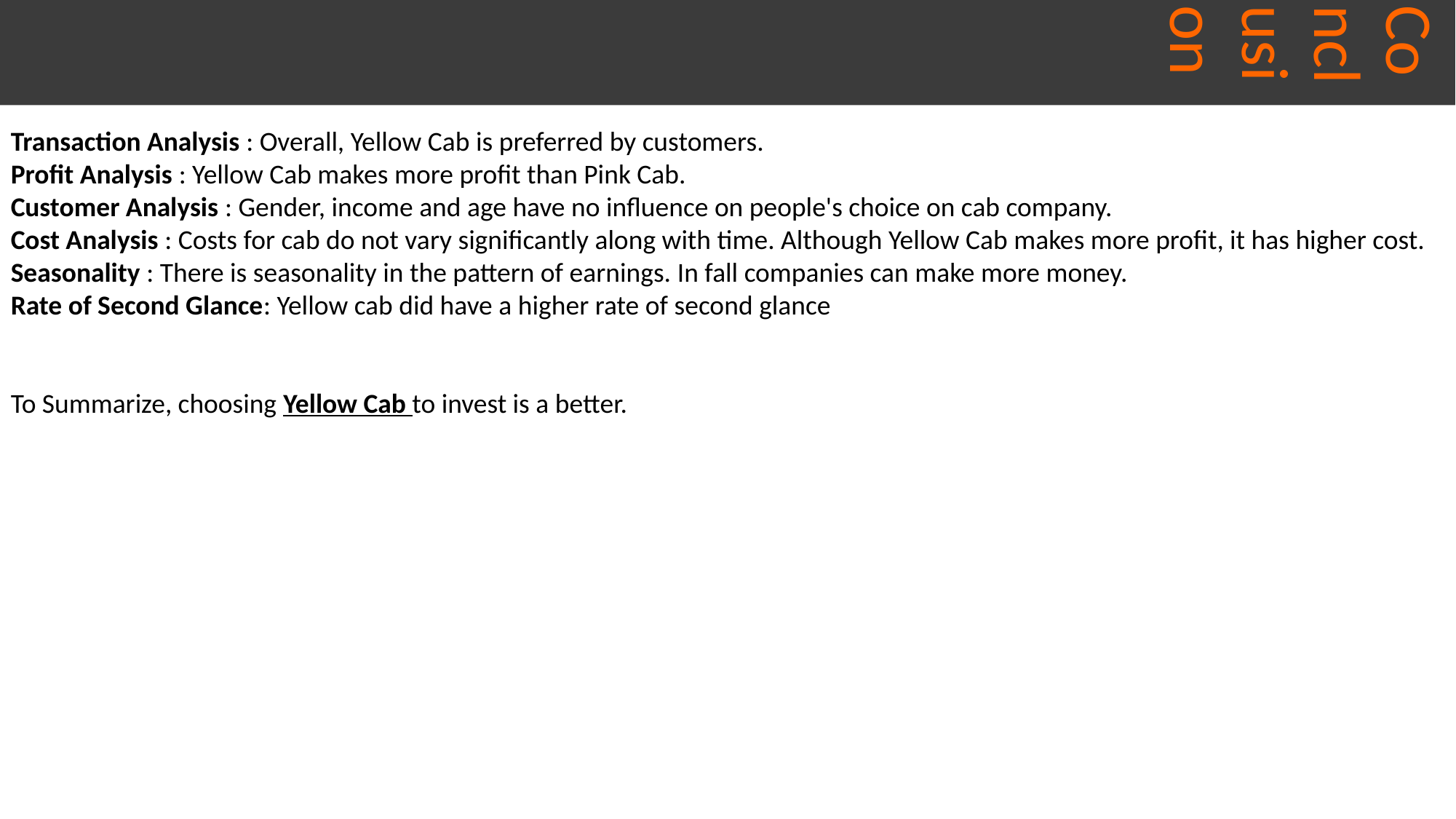

# Conclusion
Transaction Analysis : Overall, Yellow Cab is preferred by customers.
Profit Analysis : Yellow Cab makes more profit than Pink Cab.
Customer Analysis : Gender, income and age have no influence on people's choice on cab company.
Cost Analysis : Costs for cab do not vary significantly along with time. Although Yellow Cab makes more profit, it has higher cost.
Seasonality : There is seasonality in the pattern of earnings. In fall companies can make more money.
Rate of Second Glance: Yellow cab did have a higher rate of second glance

To Summarize, choosing Yellow Cab to invest is a better.